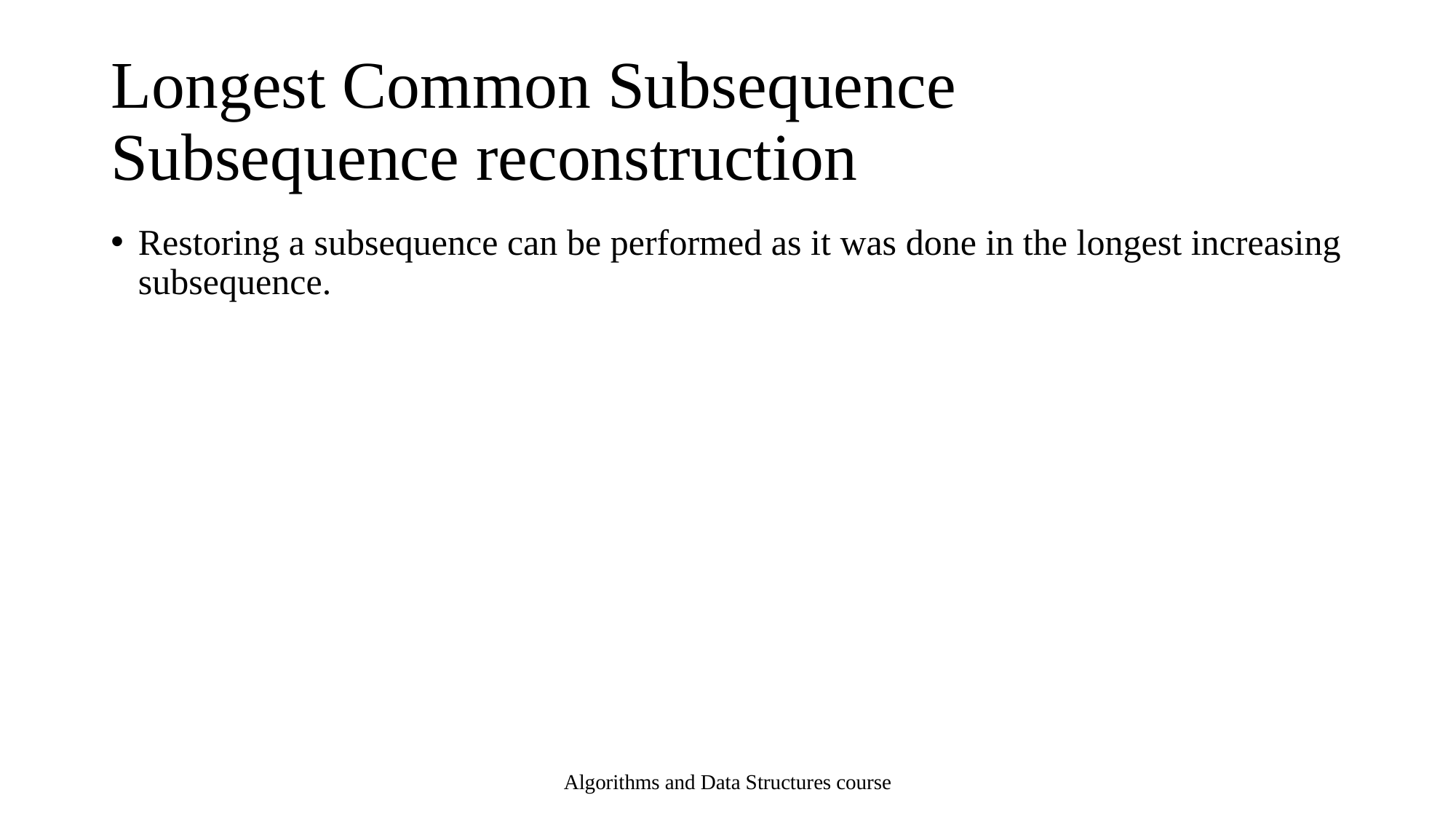

# Longest Common Subsequence Subsequence reconstruction
Restoring a subsequence can be performed as it was done in the longest increasing subsequence.

Algorithms and Data Structures course